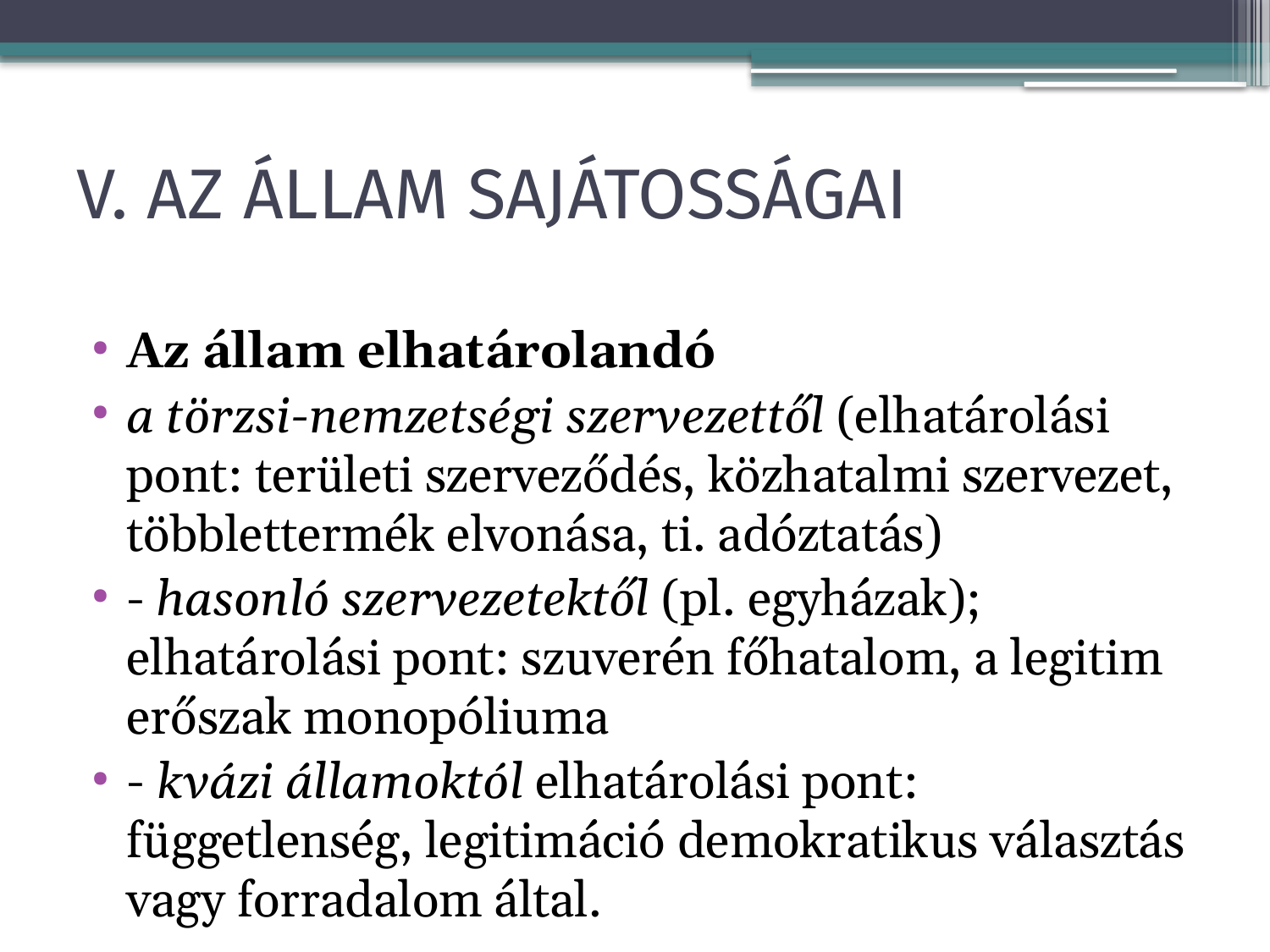

# V. AZ ÁLLAM SAJÁTOSSÁGAI
Az állam elhatárolandó
a törzsi-nemzetségi szervezettől (elhatárolási pont: területi szerveződés, közhatalmi szervezet, többlettermék elvonása, ti. adóztatás)
- hasonló szervezetektől (pl. egyházak); elhatárolási pont: szuverén főhatalom, a legitim erőszak monopóliuma
- kvázi államoktól elhatárolási pont: függetlenség, legitimáció demokratikus választás vagy forradalom által.